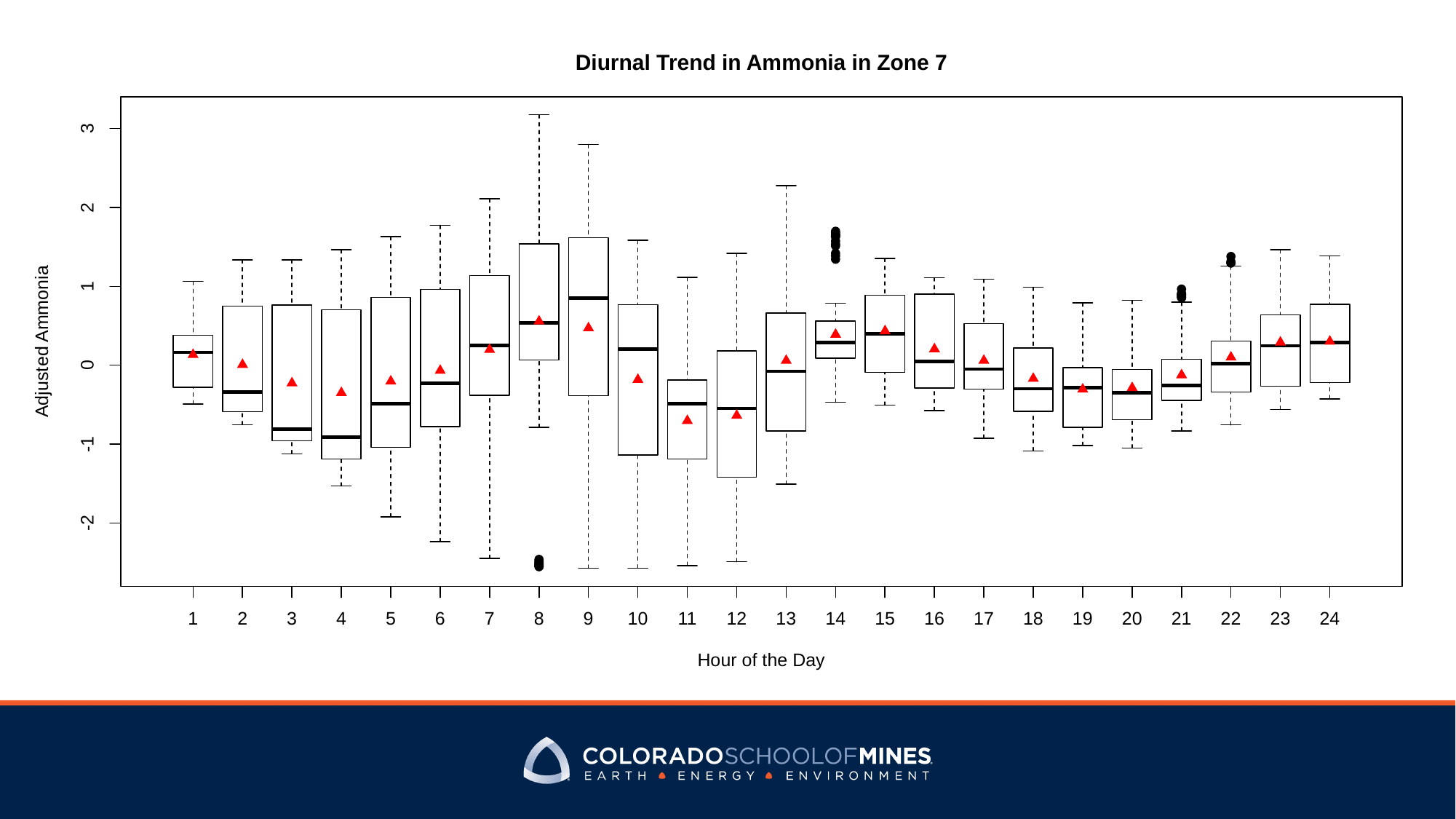

Diurnal Trend in Ammonia in Zone 7

3

2

1

Adjusted Ammonia

0

-1

-2

3
13
23
6
8
9
10
15
16
18
19
20
1
2
11
12
14
17
21
22
24
5
4
7
Hour of the Day